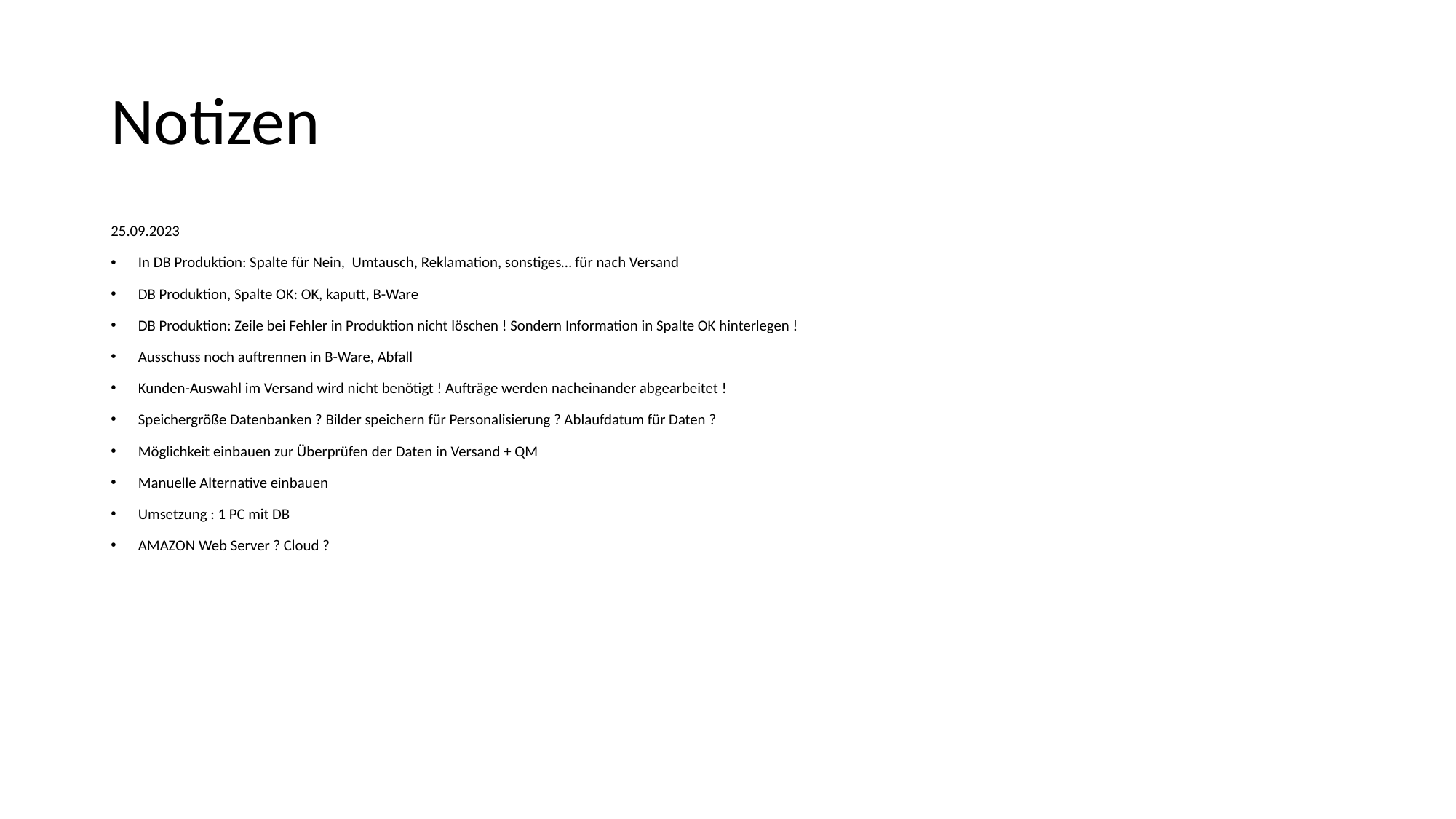

# Notizen
25.09.2023
In DB Produktion: Spalte für Nein,  Umtausch, Reklamation, sonstiges… für nach Versand
DB Produktion, Spalte OK: OK, kaputt, B-Ware
DB Produktion: Zeile bei Fehler in Produktion nicht löschen ! Sondern Information in Spalte OK hinterlegen !
Ausschuss noch auftrennen in B-Ware, Abfall
Kunden-Auswahl im Versand wird nicht benötigt ! Aufträge werden nacheinander abgearbeitet !
Speichergröße Datenbanken ? Bilder speichern für Personalisierung ? Ablaufdatum für Daten ?
Möglichkeit einbauen zur Überprüfen der Daten in Versand + QM
Manuelle Alternative einbauen
Umsetzung : 1 PC mit DB
AMAZON Web Server ? Cloud ?